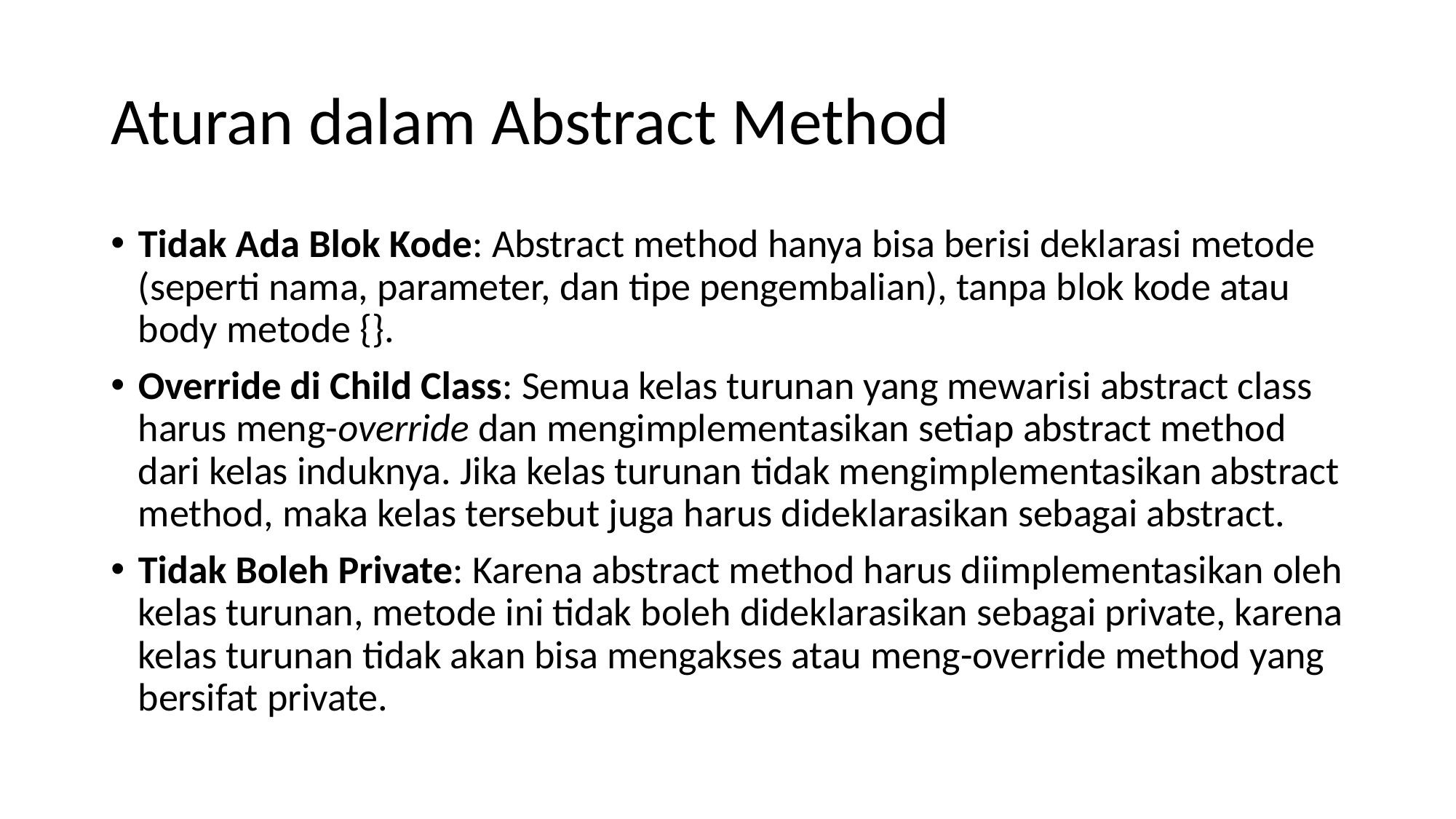

# Aturan dalam Abstract Method
Tidak Ada Blok Kode: Abstract method hanya bisa berisi deklarasi metode (seperti nama, parameter, dan tipe pengembalian), tanpa blok kode atau body metode {}.
Override di Child Class: Semua kelas turunan yang mewarisi abstract class harus meng-override dan mengimplementasikan setiap abstract method dari kelas induknya. Jika kelas turunan tidak mengimplementasikan abstract method, maka kelas tersebut juga harus dideklarasikan sebagai abstract.
Tidak Boleh Private: Karena abstract method harus diimplementasikan oleh kelas turunan, metode ini tidak boleh dideklarasikan sebagai private, karena kelas turunan tidak akan bisa mengakses atau meng-override method yang bersifat private.